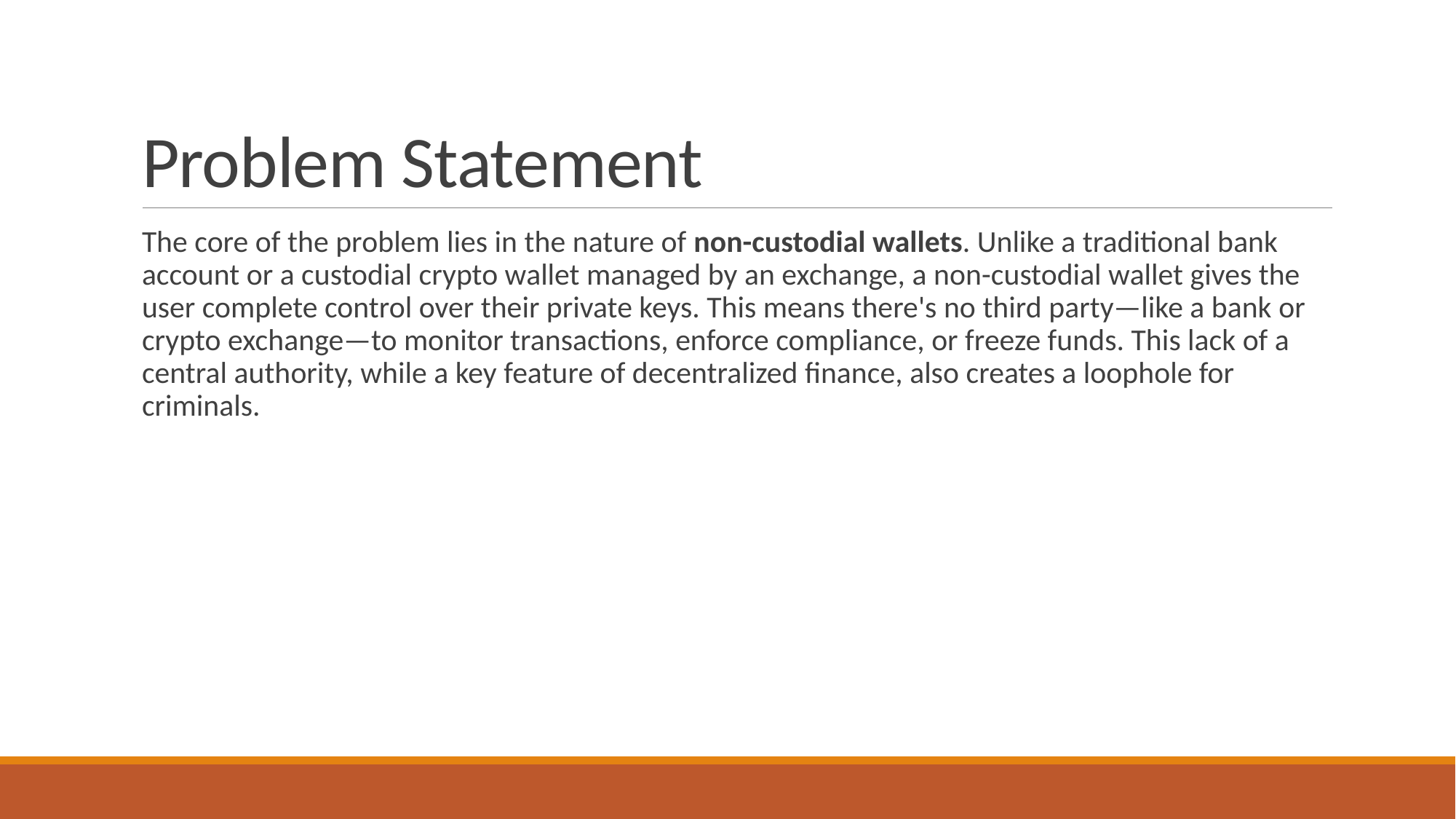

# Problem Statement
The core of the problem lies in the nature of non-custodial wallets. Unlike a traditional bank account or a custodial crypto wallet managed by an exchange, a non-custodial wallet gives the user complete control over their private keys. This means there's no third party—like a bank or crypto exchange—to monitor transactions, enforce compliance, or freeze funds. This lack of a central authority, while a key feature of decentralized finance, also creates a loophole for criminals.